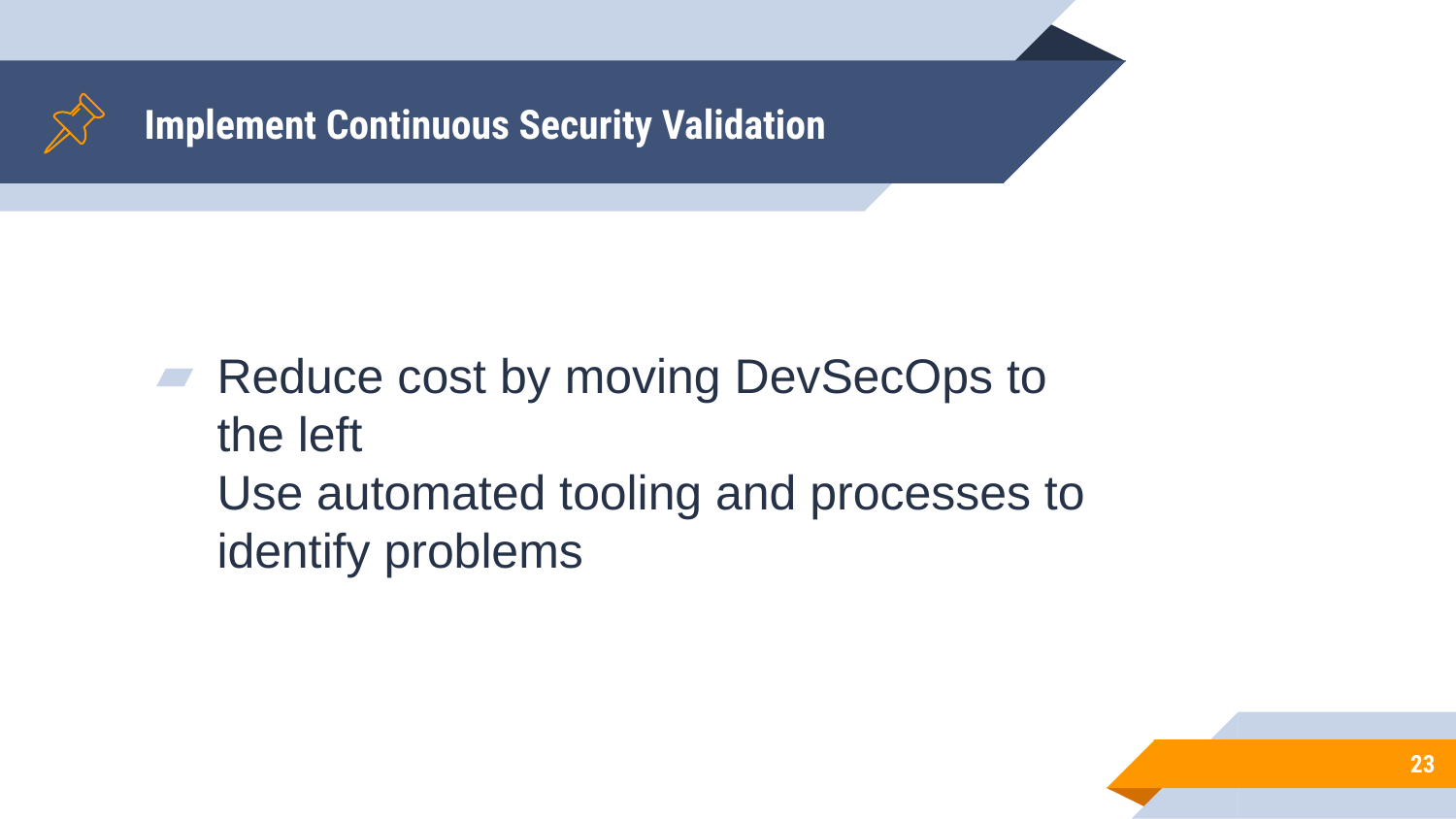

# Implement Continuous Security Validation

Reduce cost by moving DevSecOps to the left
Use automated tooling and processes to identify problems
23